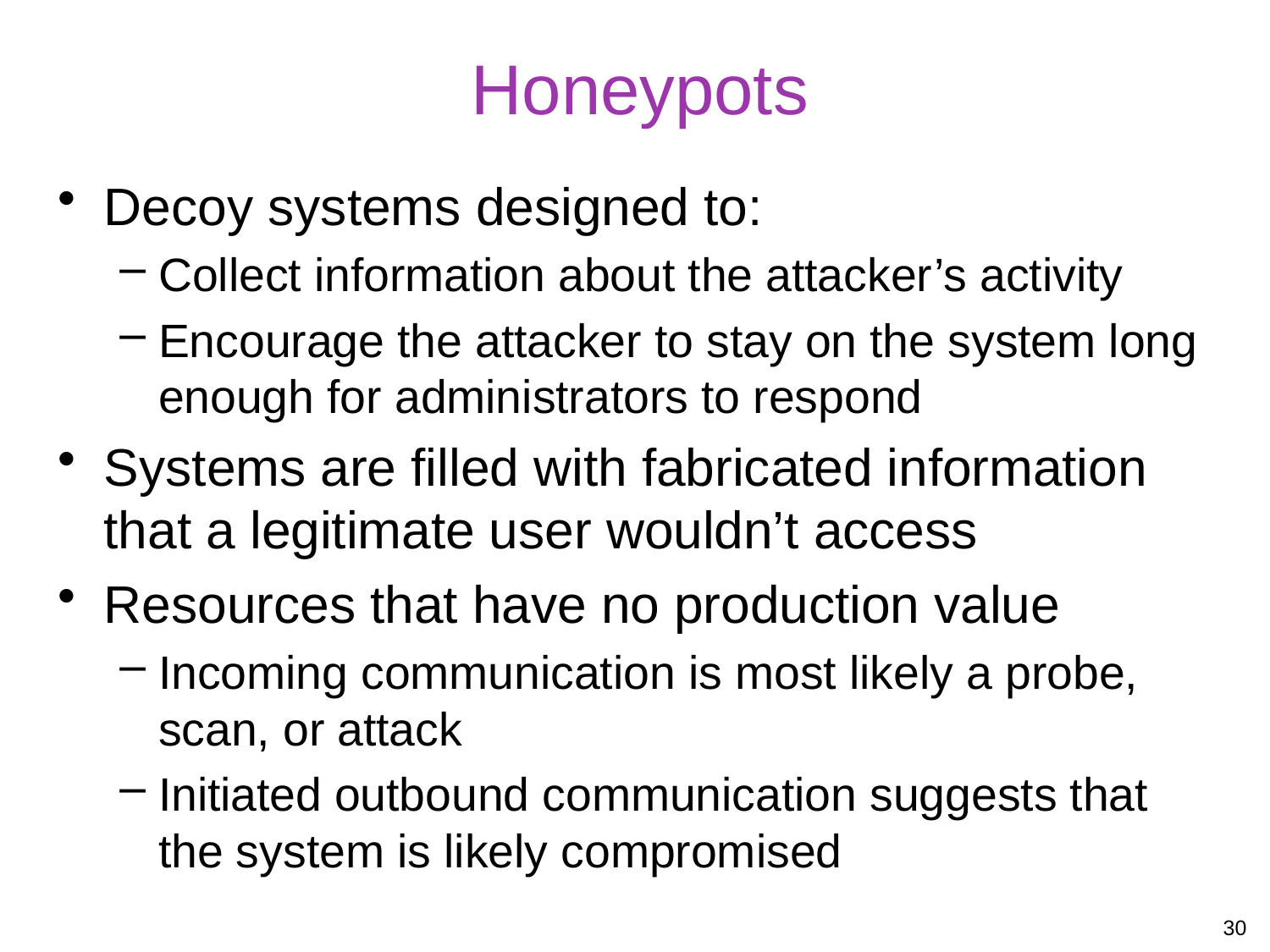

# Honeypots
Decoy systems designed to:
Collect information about the attacker’s activity
Encourage the attacker to stay on the system long enough for administrators to respond
Systems are filled with fabricated information that a legitimate user wouldn’t access
Resources that have no production value
Incoming communication is most likely a probe, scan, or attack
Initiated outbound communication suggests that the system is likely compromised

30